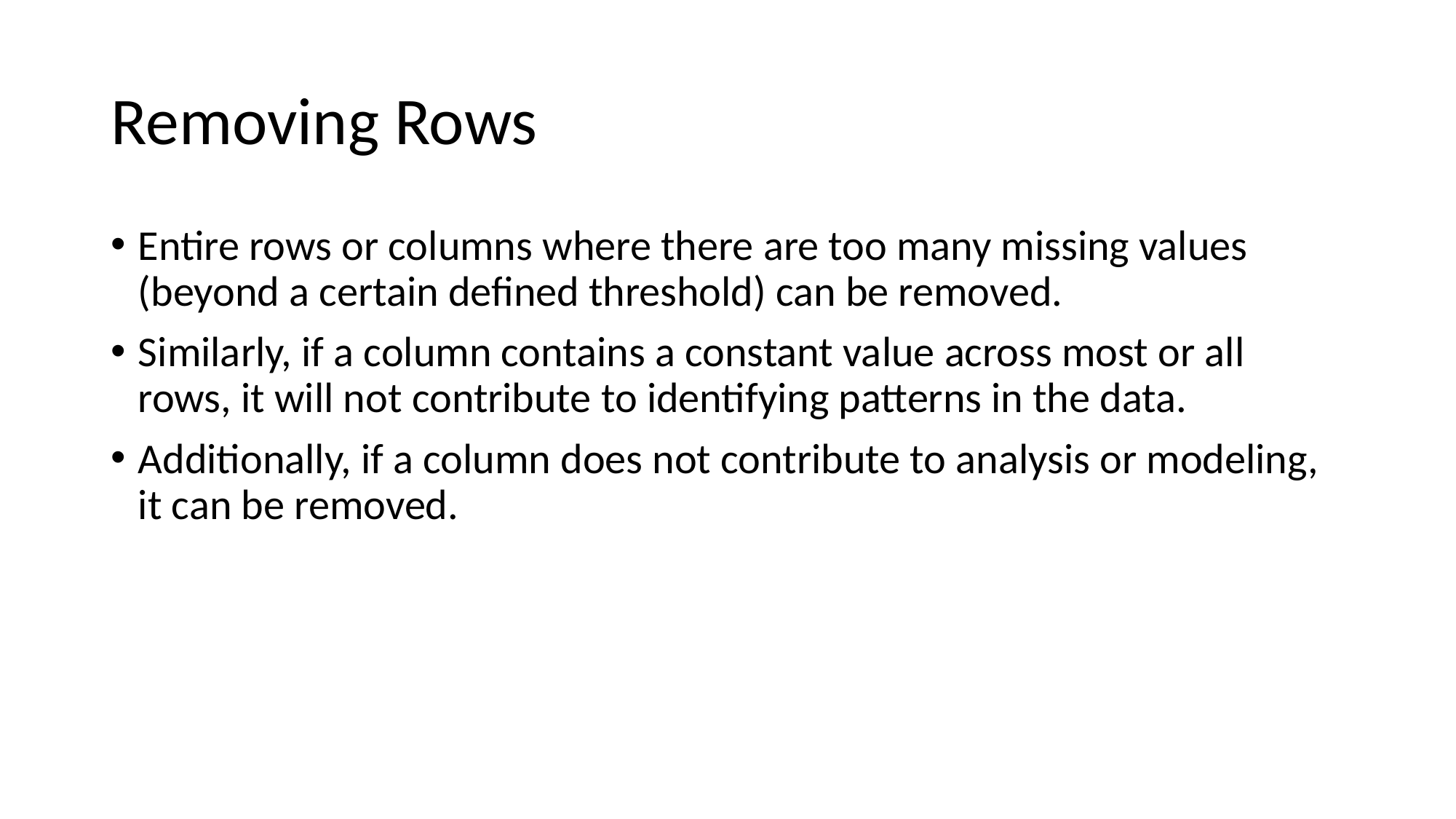

# Removing Rows
Entire rows or columns where there are too many missing values (beyond a certain defined threshold) can be removed.
Similarly, if a column contains a constant value across most or all rows, it will not contribute to identifying patterns in the data.
Additionally, if a column does not contribute to analysis or modeling, it can be removed.